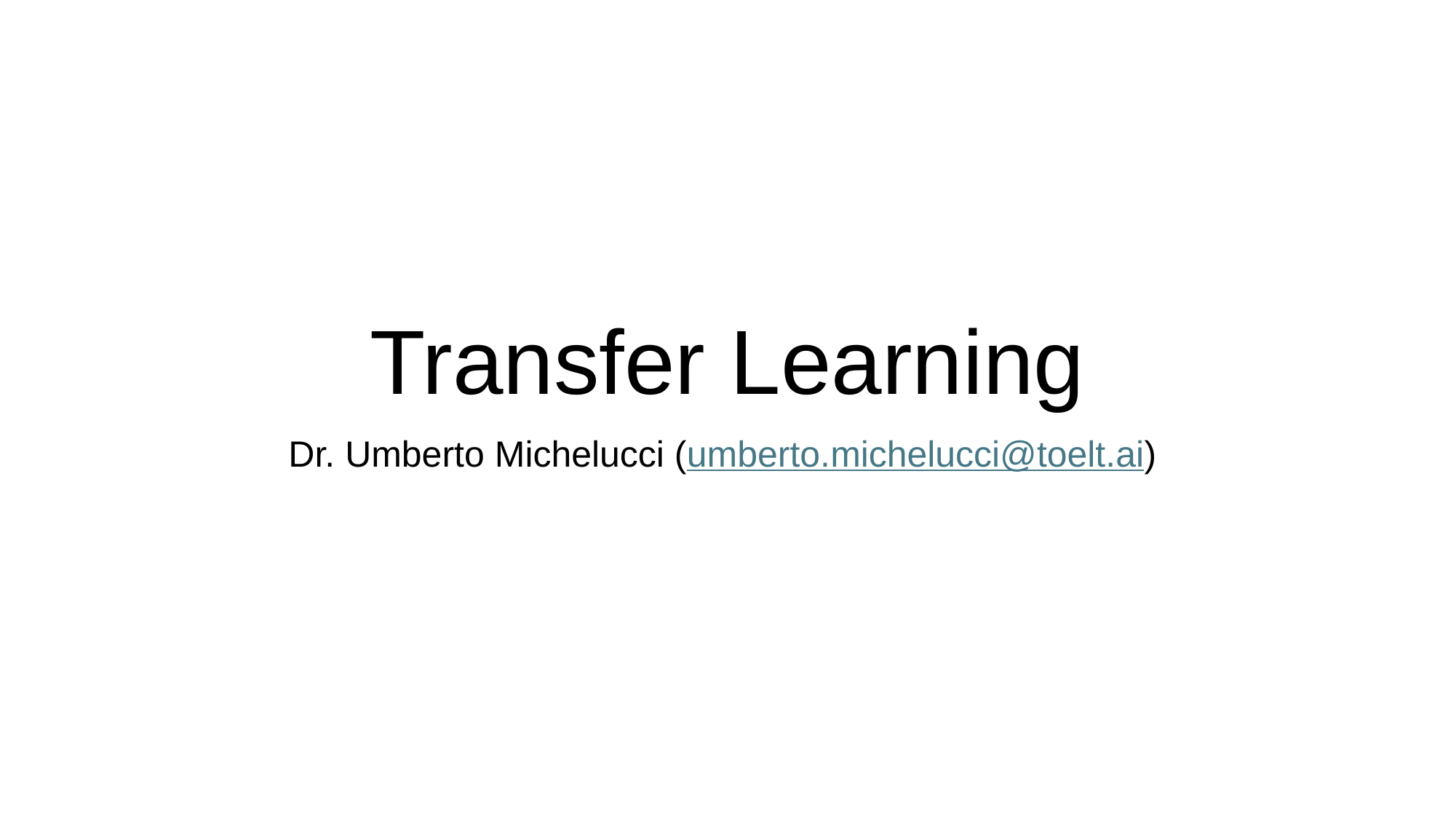

# Transfer Learning
Dr. Umberto Michelucci (umberto.michelucci@toelt.ai)